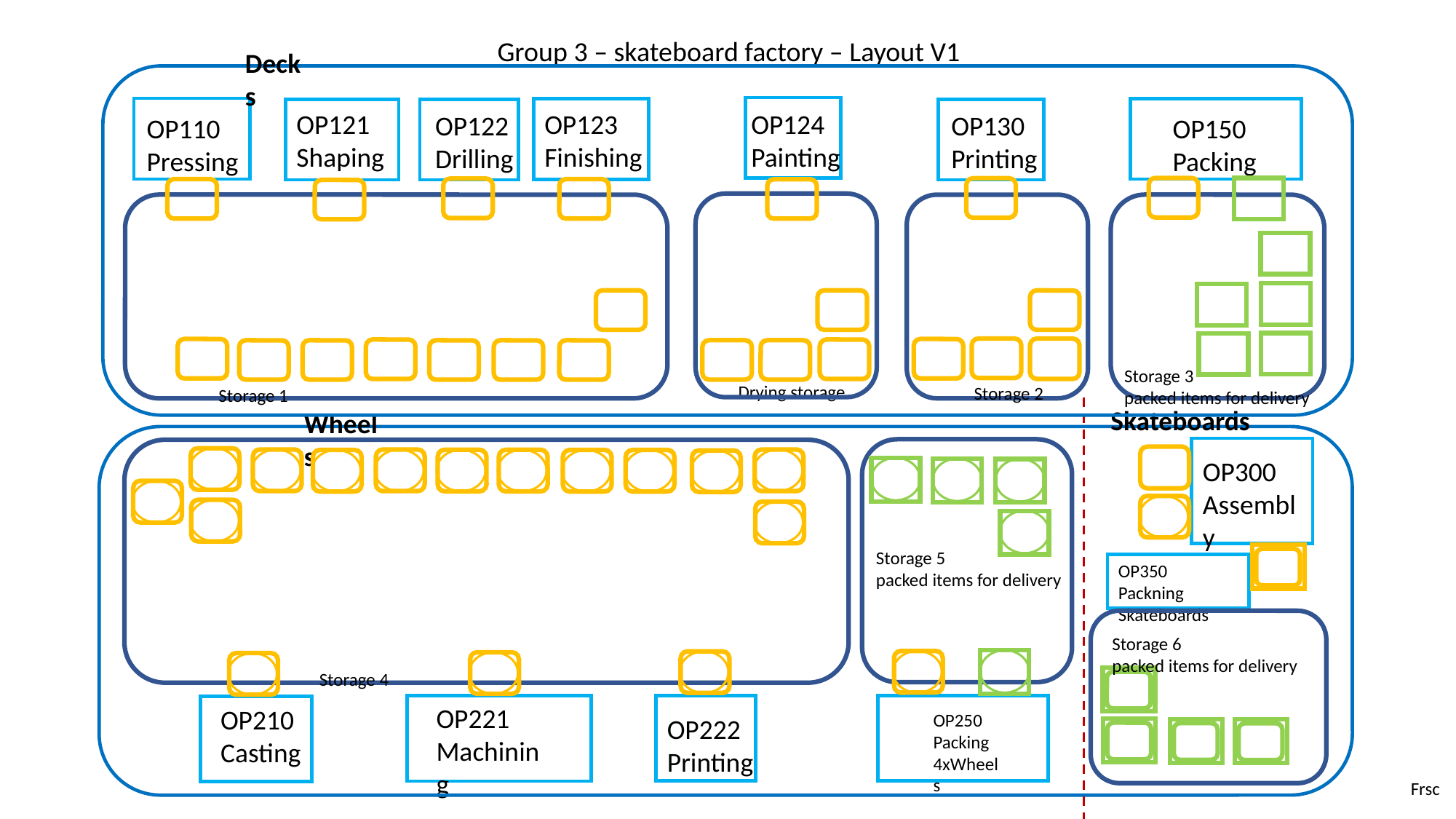

# Group 3 – skateboard factory – Layout V1
Decks

OP123
Finishing
OP121
Shaping
OP124
Painting
OP130
Printing
OP122
Drilling
OP150
Packing
OP110
Pressing

Storage 3
packed items for delivery
Drying storage
Storage 2
Storage 1
Skateboards
Wheels

OP300
Assembly

Storage 5
packed items for delivery

OP350
Packning
Skateboards

Storage 6
packed items for delivery

Storage 4

OP221
Machining

OP210
Casting
OP250
Packing
4xWheels
OP222
Printing

Frsc